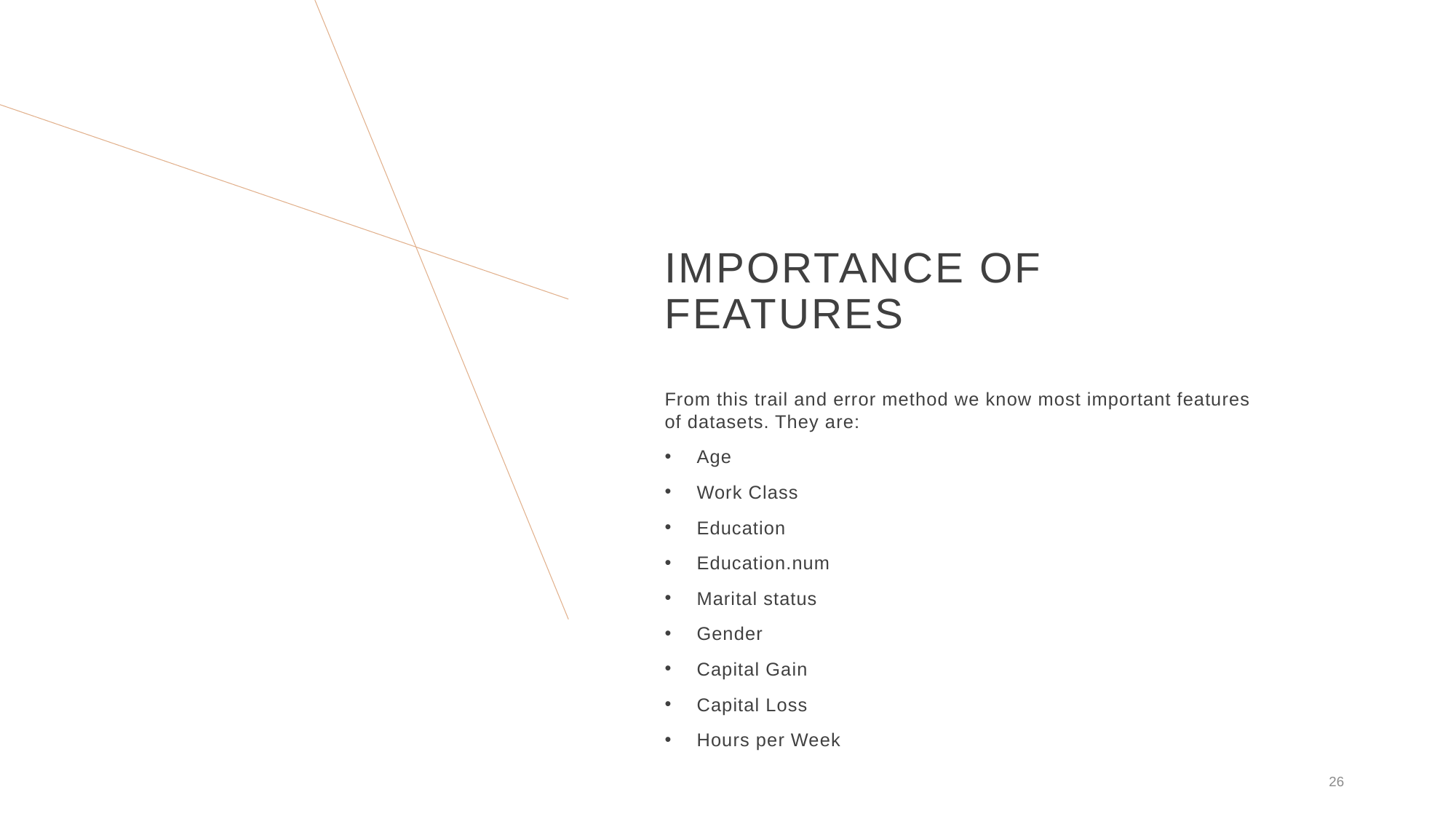

# Importance of Features
From this trail and error method we know most important features of datasets. They are:
Age
Work Class
Education
Education.num
Marital status
Gender
Capital Gain
Capital Loss
Hours per Week

26